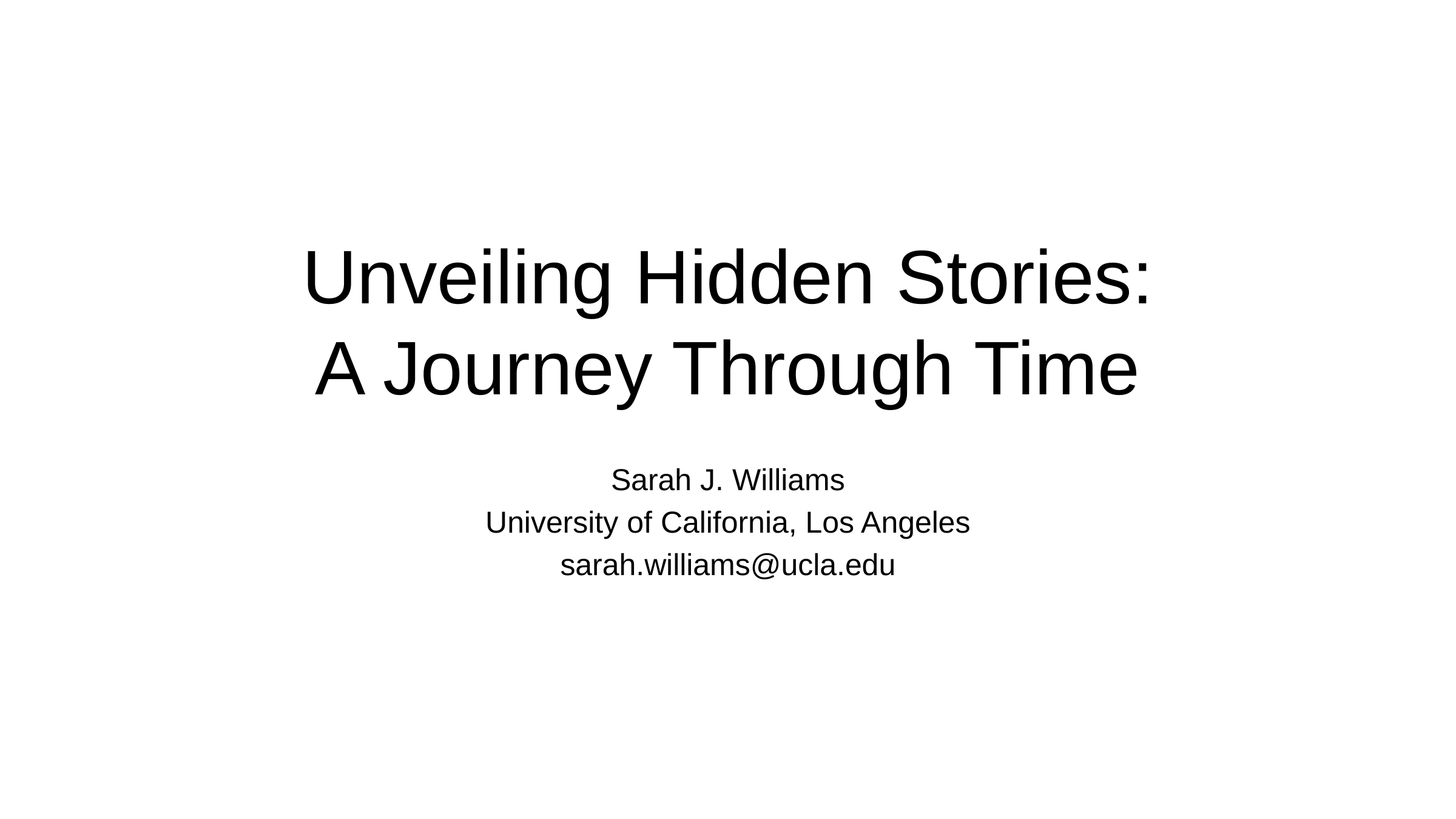

# Unveiling Hidden Stories: A Journey Through Time
Sarah J. Williams
University of California, Los Angeles
sarah.williams@ucla.edu